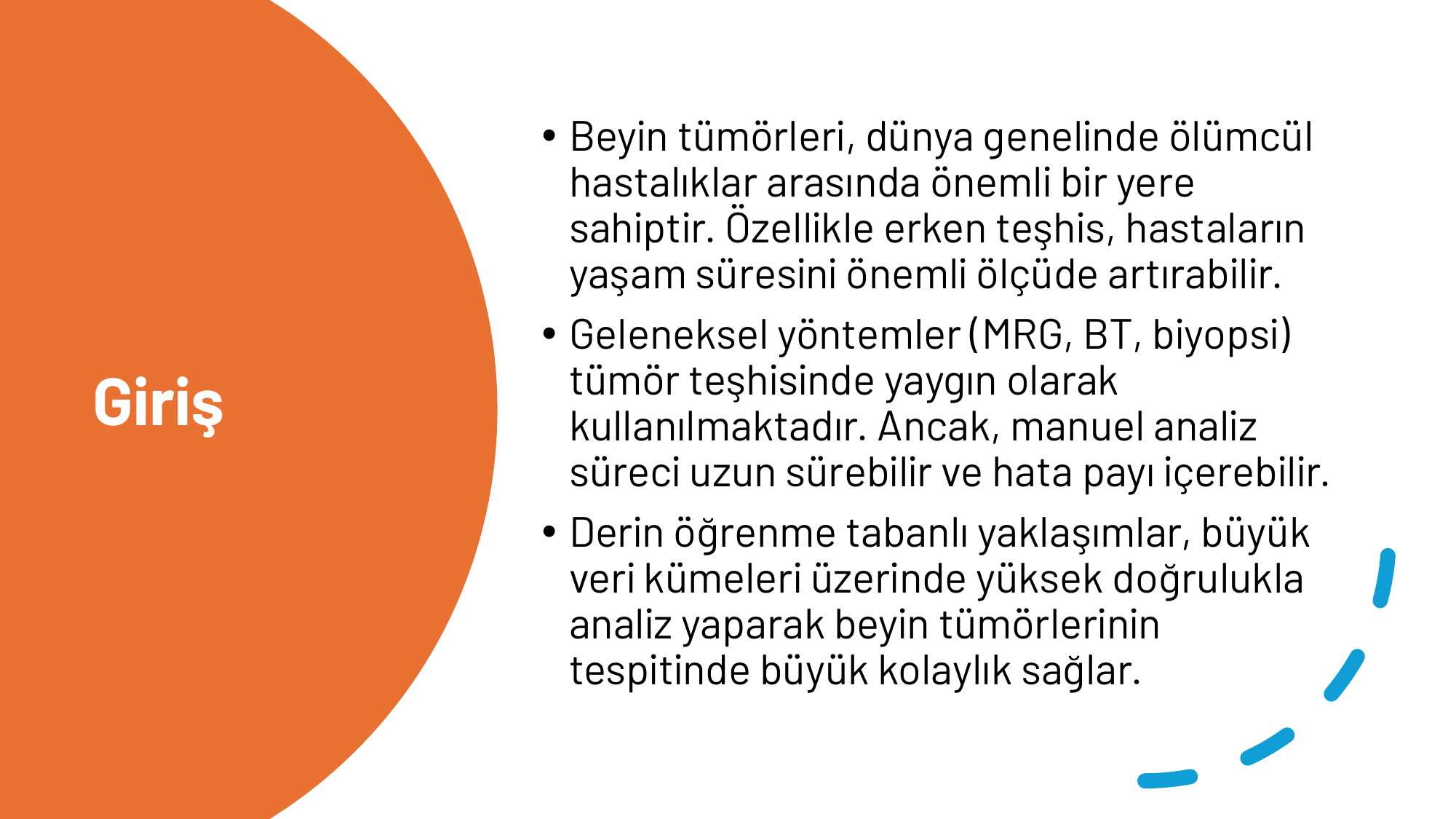

Beyin tümörleri, dünya genelinde ölümcül hastalıklar arasında önemli bir yere sahiptir. Özellikle erken teşhis, hastaların yaşam süresini önemli ölçüde artırabilir.
Geleneksel yöntemler (MRG, BT, biyopsi) tümör teşhisinde yaygın olarak kullanılmaktadır. Ancak, manuel analiz süreci uzun sürebilir ve hata payı içerebilir.
Derin öğrenme tabanlı yaklaşımlar, büyük veri kümeleri üzerinde yüksek doğrulukla analiz yaparak beyin tümörlerinin tespitinde büyük kolaylık sağlar.
# Giriş